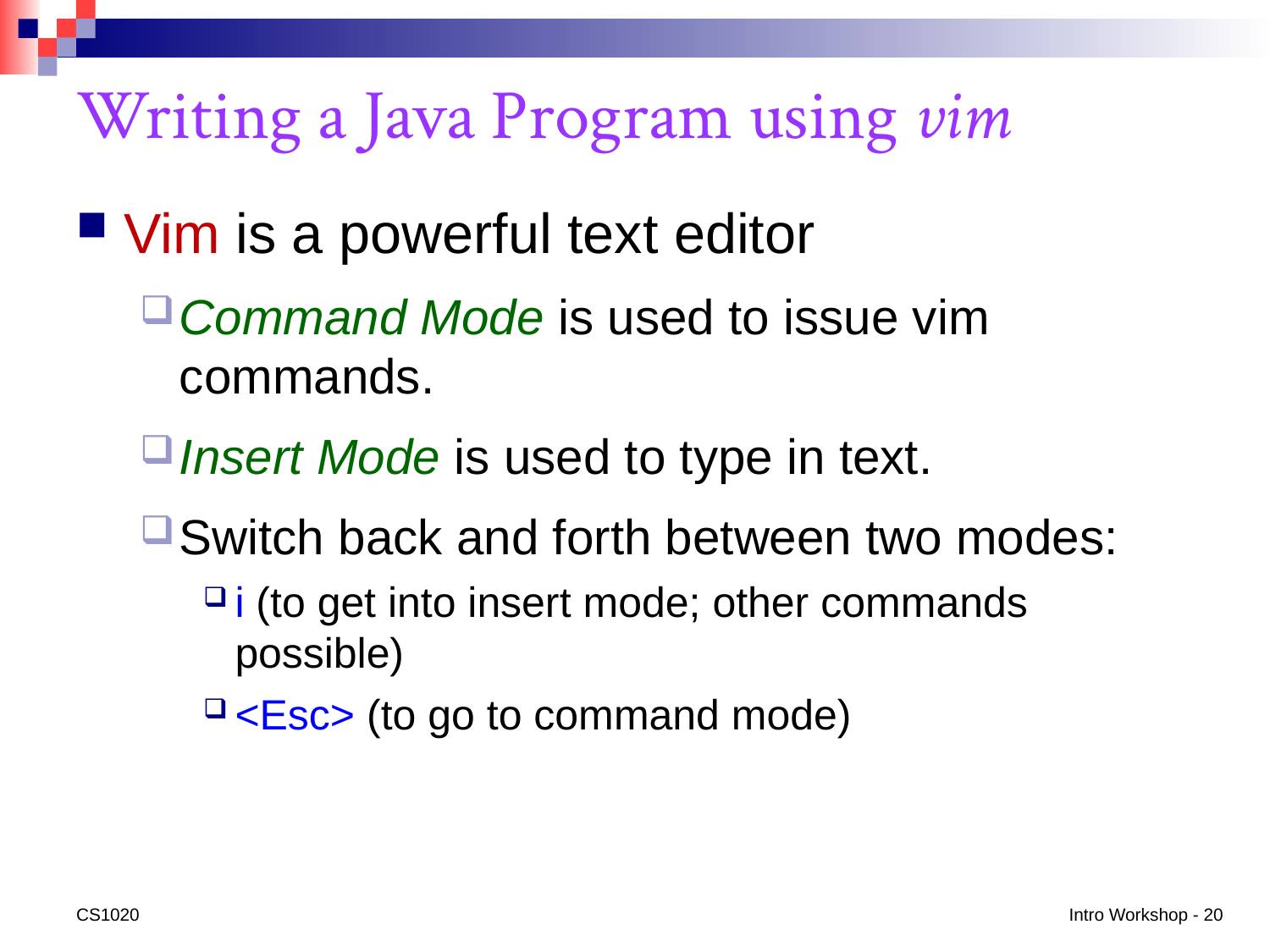

# Writing a Java Program using vim
Vim is a powerful text editor
Command Mode is used to issue vim commands.
Insert Mode is used to type in text.
Switch back and forth between two modes:
i (to get into insert mode; other commands possible)
<Esc> (to go to command mode)
CS1020
Intro Workshop - 20